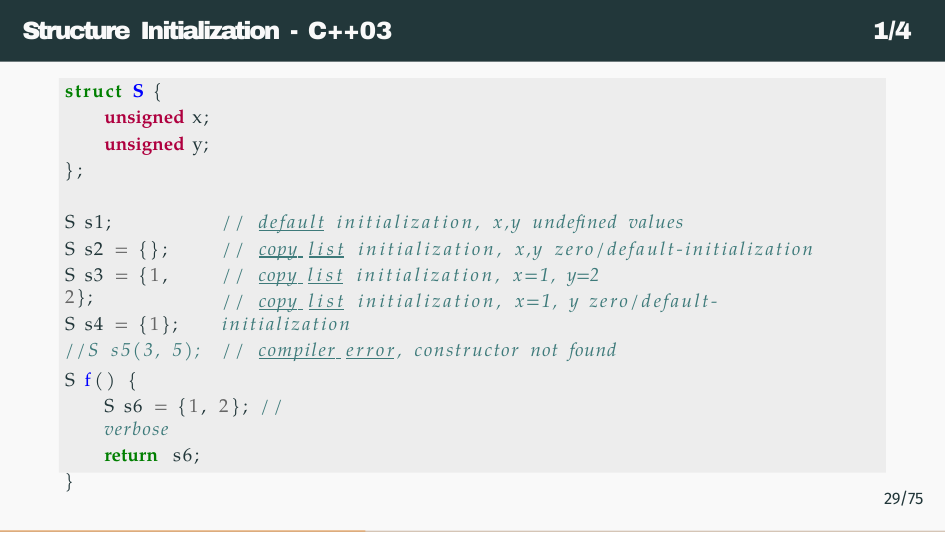

# Structure Initialization - C++03
1/4
struct S {
unsigned x;
unsigned y;
};

S s1;
S s2 = {};
S s3 = {1, 2};
S s4 = {1};
//S s5(3, 5);
// default initialization, x,y undefined values
// copy list initialization, x,y zero/default-initialization
// copy list initialization, x=1, y=2
// copy list initialization, x=1, y zero/default-initialization
// compiler error, constructor not found
S f() {
S s6 = {1, 2}; // verbose
return s6;
}
29/75